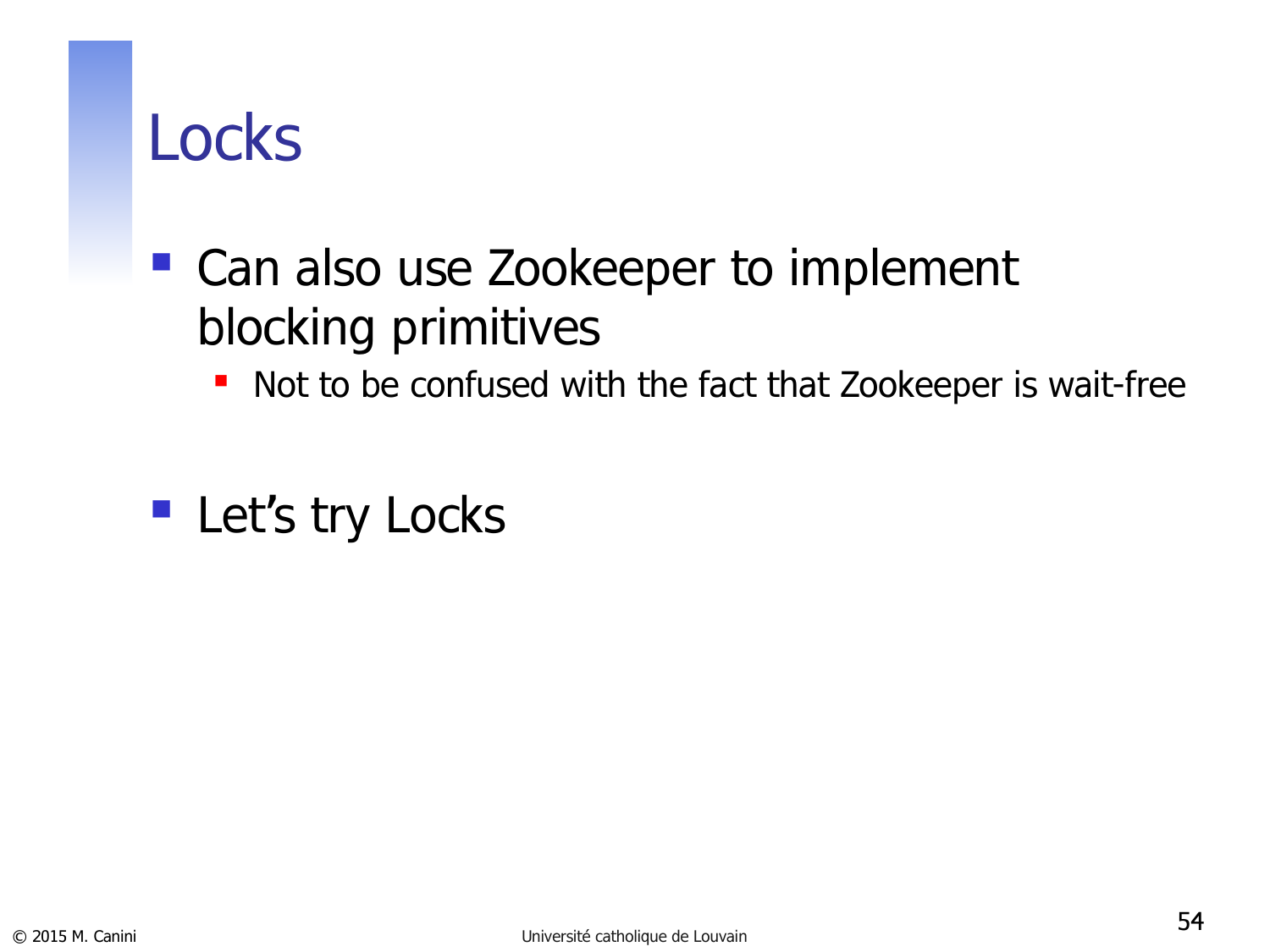

# Locks
Can also use Zookeeper to implement blocking primitives
Not to be confused with the fact that Zookeeper is wait-free

Let’s try Locks
54
Université catholique de Louvain